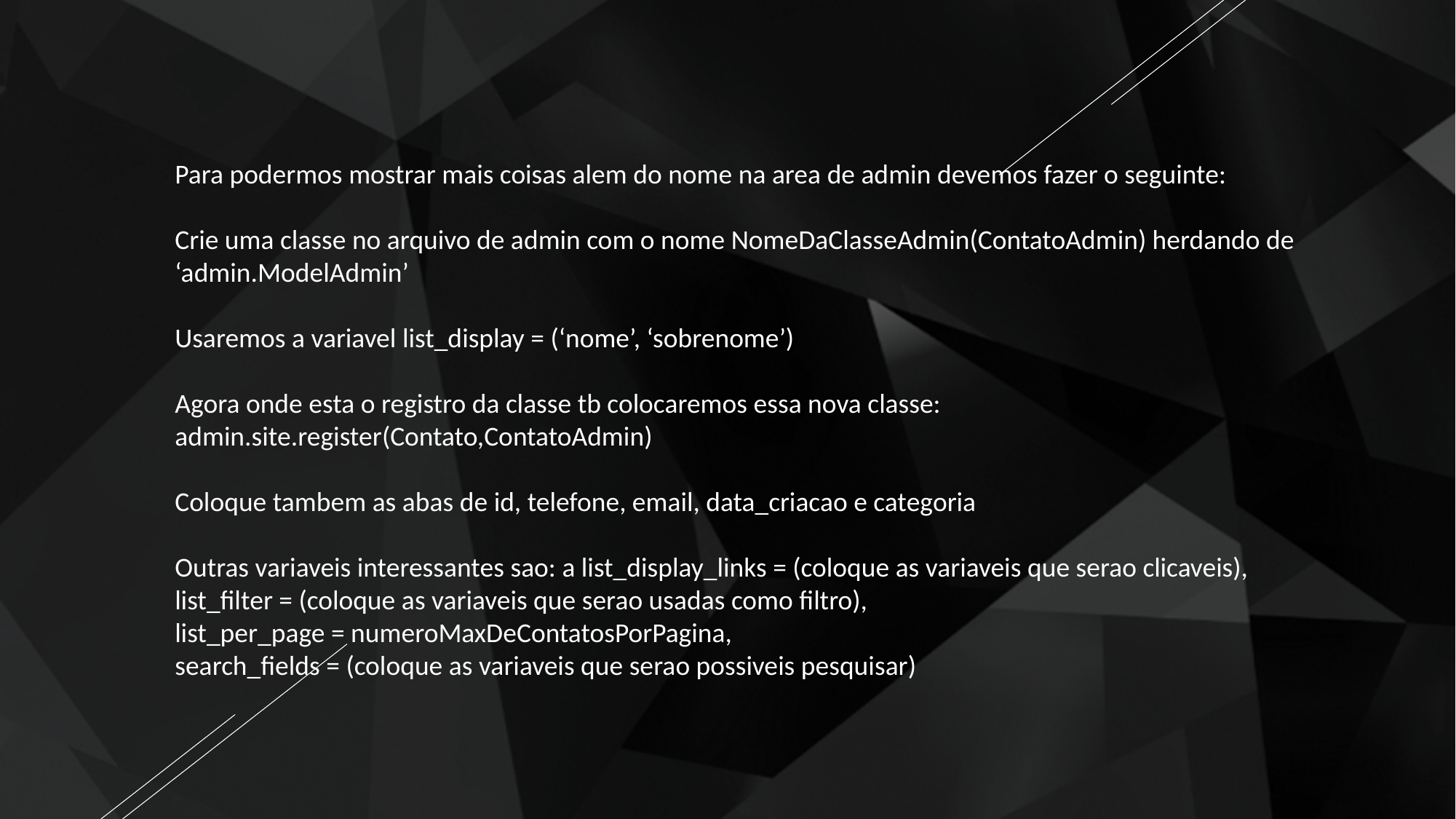

Para podermos mostrar mais coisas alem do nome na area de admin devemos fazer o seguinte:

Crie uma classe no arquivo de admin com o nome NomeDaClasseAdmin(ContatoAdmin) herdando de
‘admin.ModelAdmin’

Usaremos a variavel list_display = (‘nome’, ‘sobrenome’)

Agora onde esta o registro da classe tb colocaremos essa nova classe:
admin.site.register(Contato,ContatoAdmin)

Coloque tambem as abas de id, telefone, email, data_criacao e categoria

Outras variaveis interessantes sao: a list_display_links = (coloque as variaveis que serao clicaveis),
list_filter = (coloque as variaveis que serao usadas como filtro),
list_per_page = numeroMaxDeContatosPorPagina,
search_fields = (coloque as variaveis que serao possiveis pesquisar)